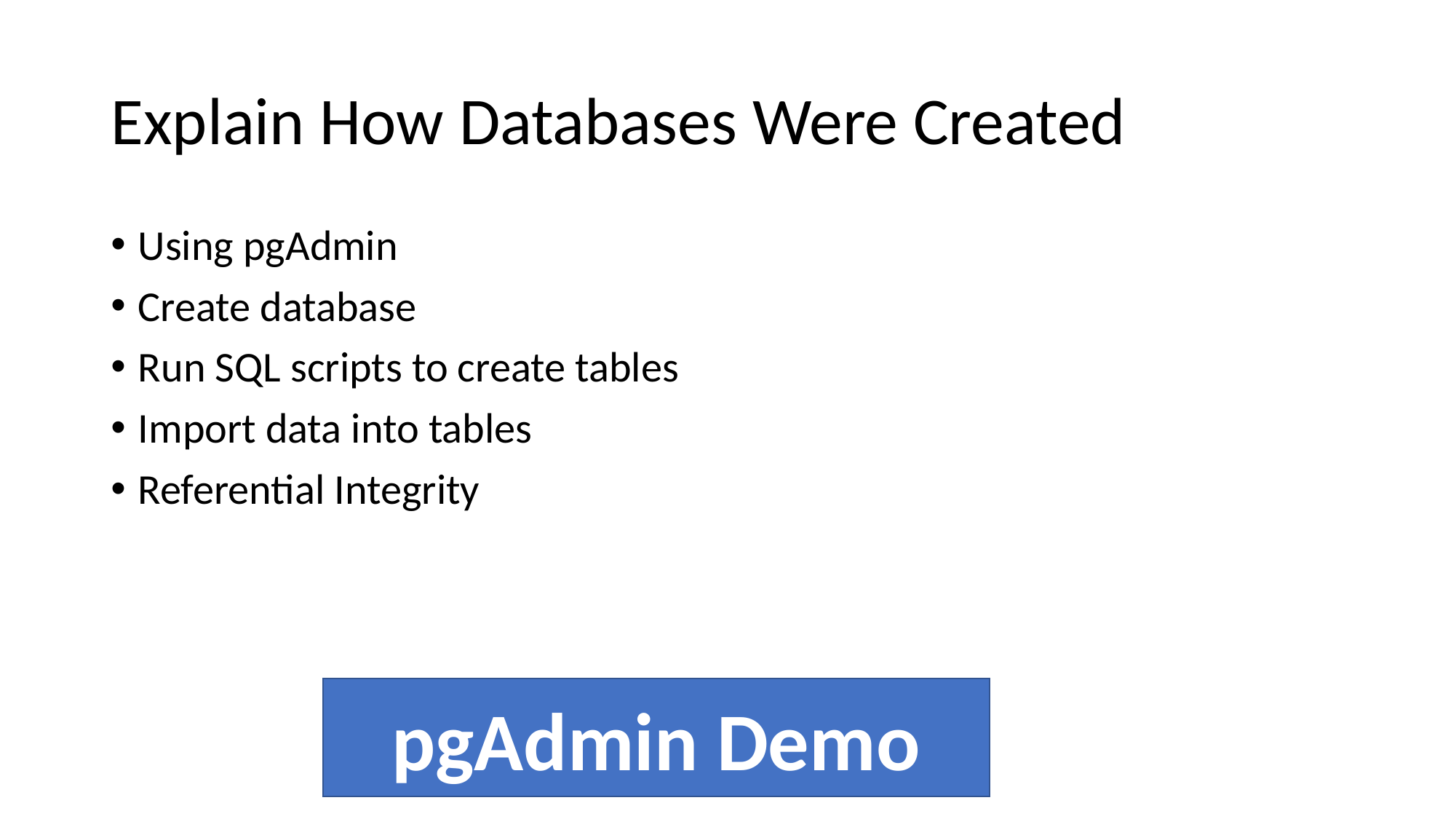

# Explain How Databases Were Created
Using pgAdmin
Create database
Run SQL scripts to create tables
Import data into tables
Referential Integrity
pgAdmin Demo